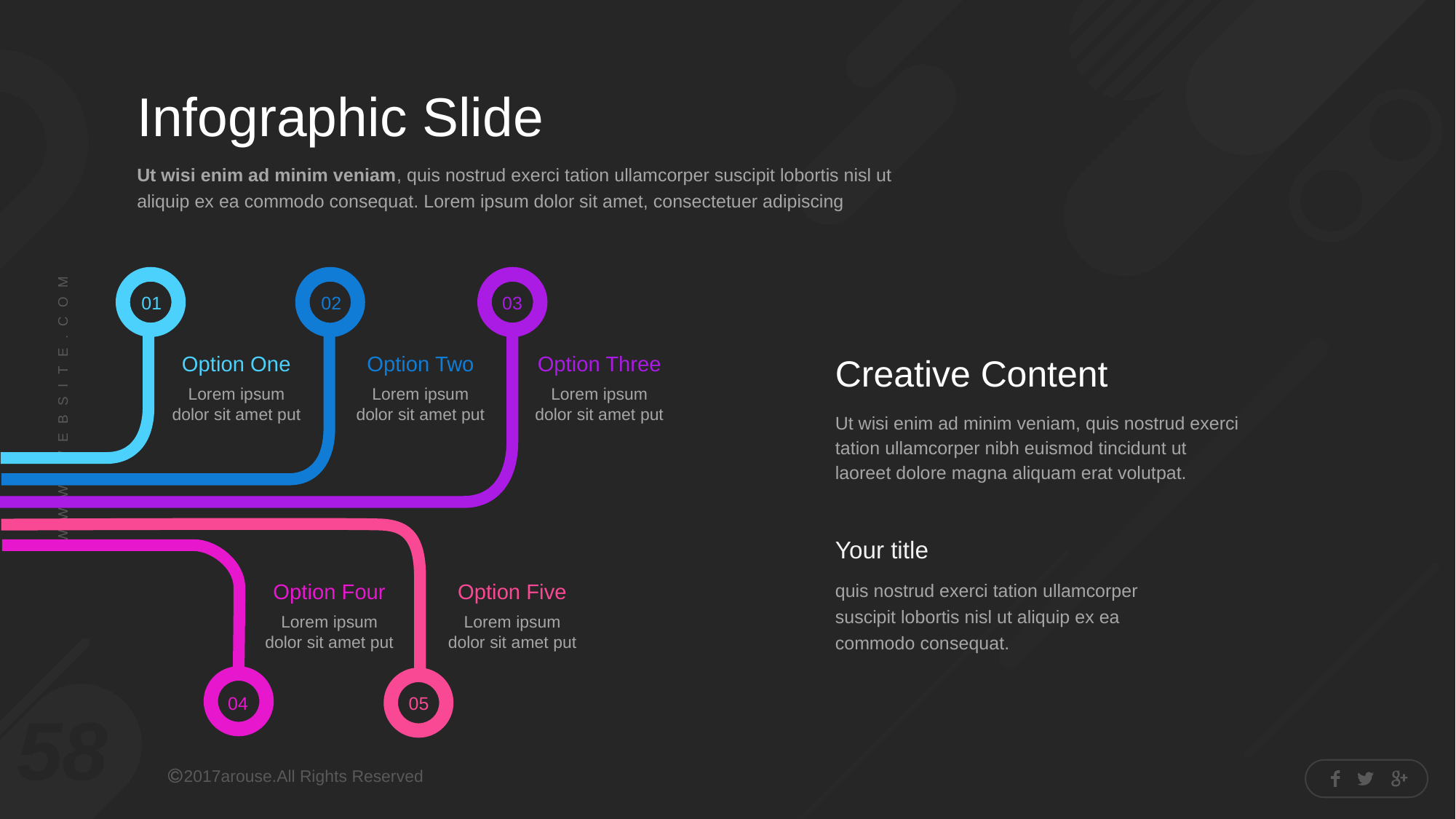

Infographic Slide
Ut wisi enim ad minim veniam, quis nostrud exerci tation ullamcorper suscipit lobortis nisl ut aliquip ex ea commodo consequat. Lorem ipsum dolor sit amet, consectetuer adipiscing

01
02
03

04
05
Creative Content
Option One
Lorem ipsum dolor sit amet put
Option Two
Lorem ipsum dolor sit amet put
Option Three
Lorem ipsum dolor sit amet put
Ut wisi enim ad minim veniam, quis nostrud exerci tation ullamcorper nibh euismod tincidunt ut laoreet dolore magna aliquam erat volutpat.
Your title
quis nostrud exerci tation ullamcorper suscipit lobortis nisl ut aliquip ex ea commodo consequat.
Option Four
Lorem ipsum dolor sit amet put
Option Five
Lorem ipsum dolor sit amet put